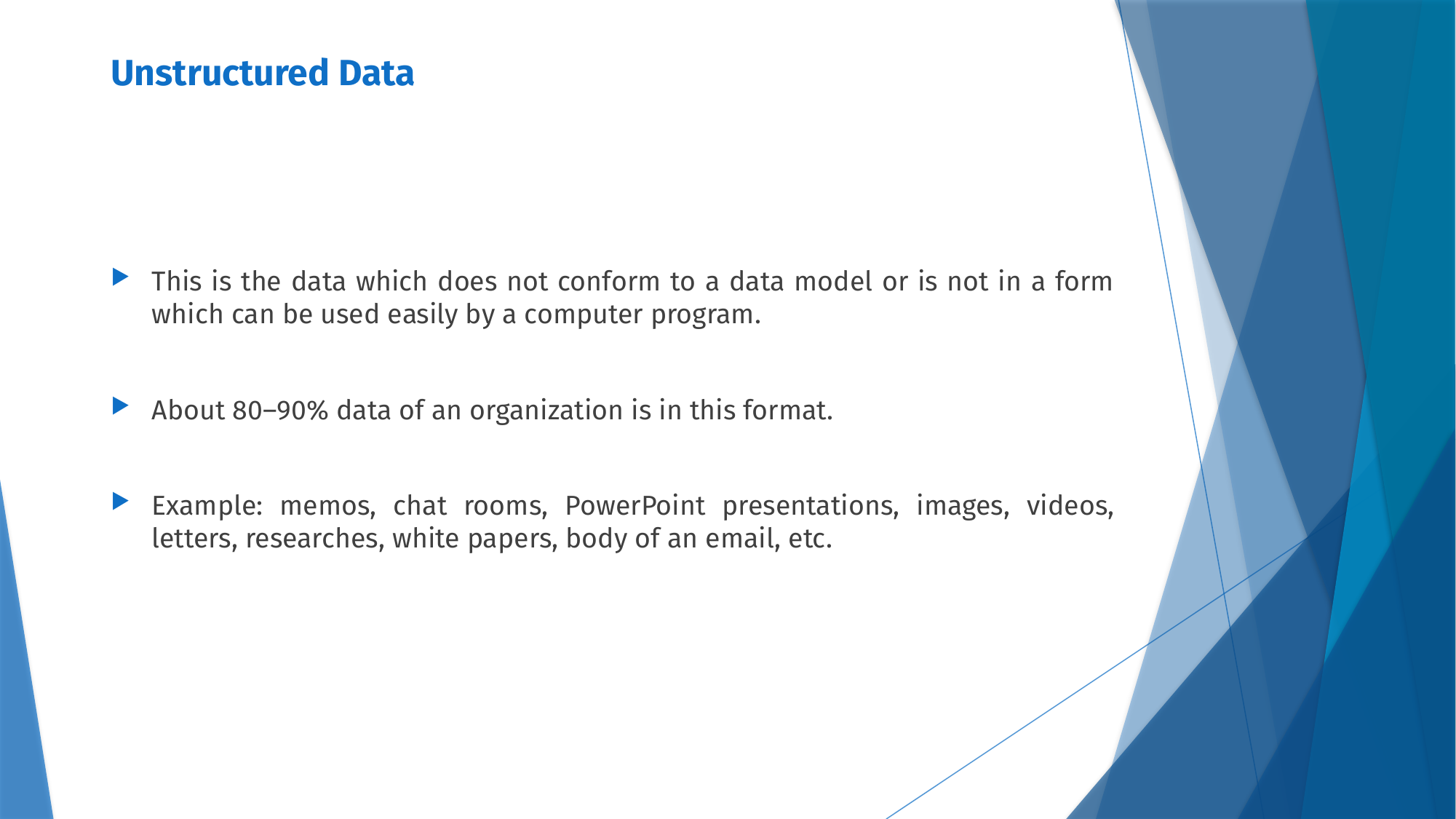

# Unstructured Data
This is the data which does not conform to a data model or is not in a form which can be used easily by a computer program.

About 80–90% data of an organization is in this format.

Example: memos, chat rooms, PowerPoint presentations, images, videos, letters, researches, white papers, body of an email, etc.